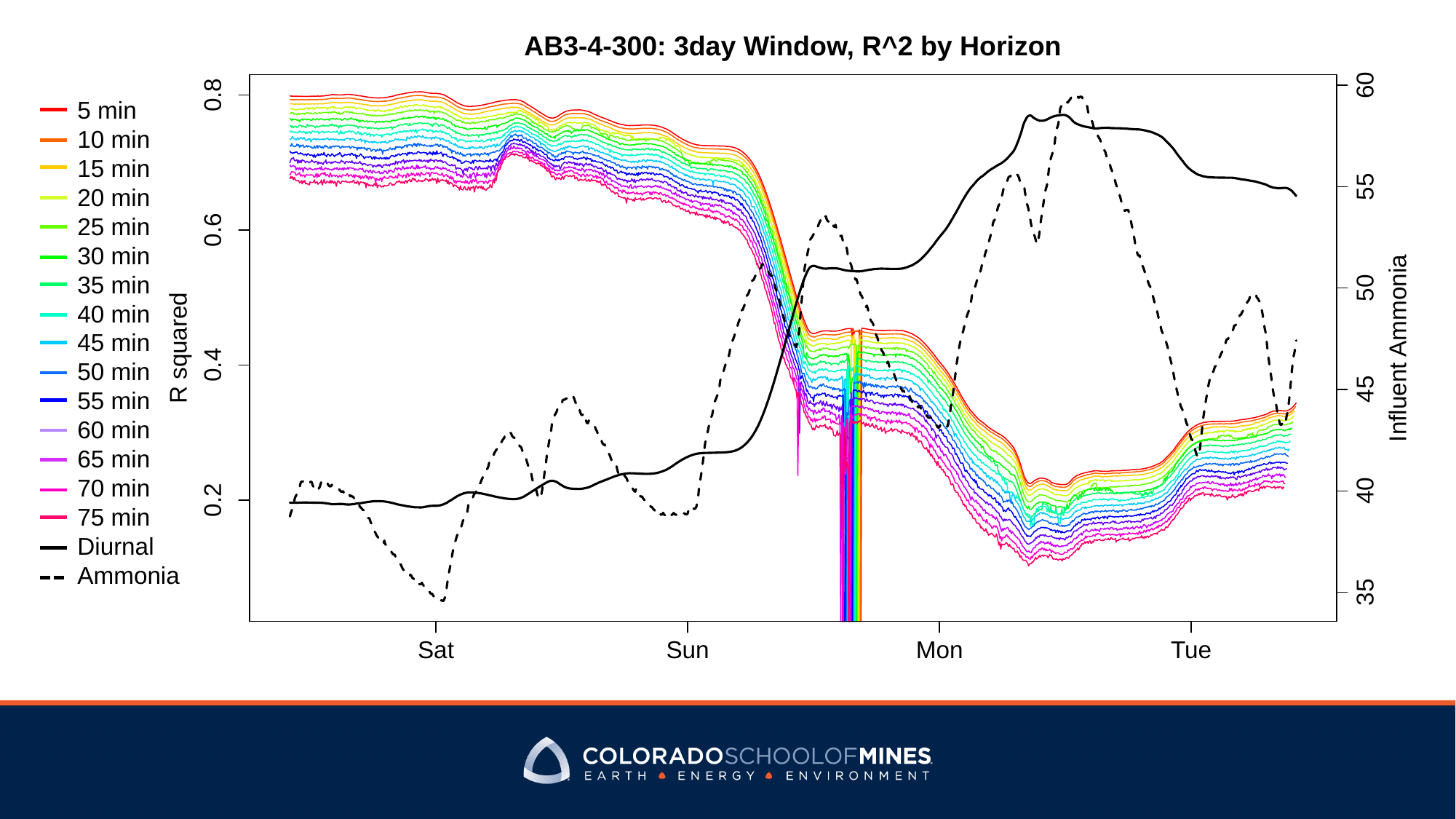

AB3-4-300: 3day Window, R^2 by Horizon

60

0.8
5 min
10 min
15 min
20 min
25 min
30 min
35 min
40 min
45 min
50 min
55 min
60 min
65 min
70 min
75 min
Diurnal
Ammonia

55

0.6

50

R squared
Influent Ammonia

0.4

45

40

0.2

35

Sat
Sun
Mon
Tue